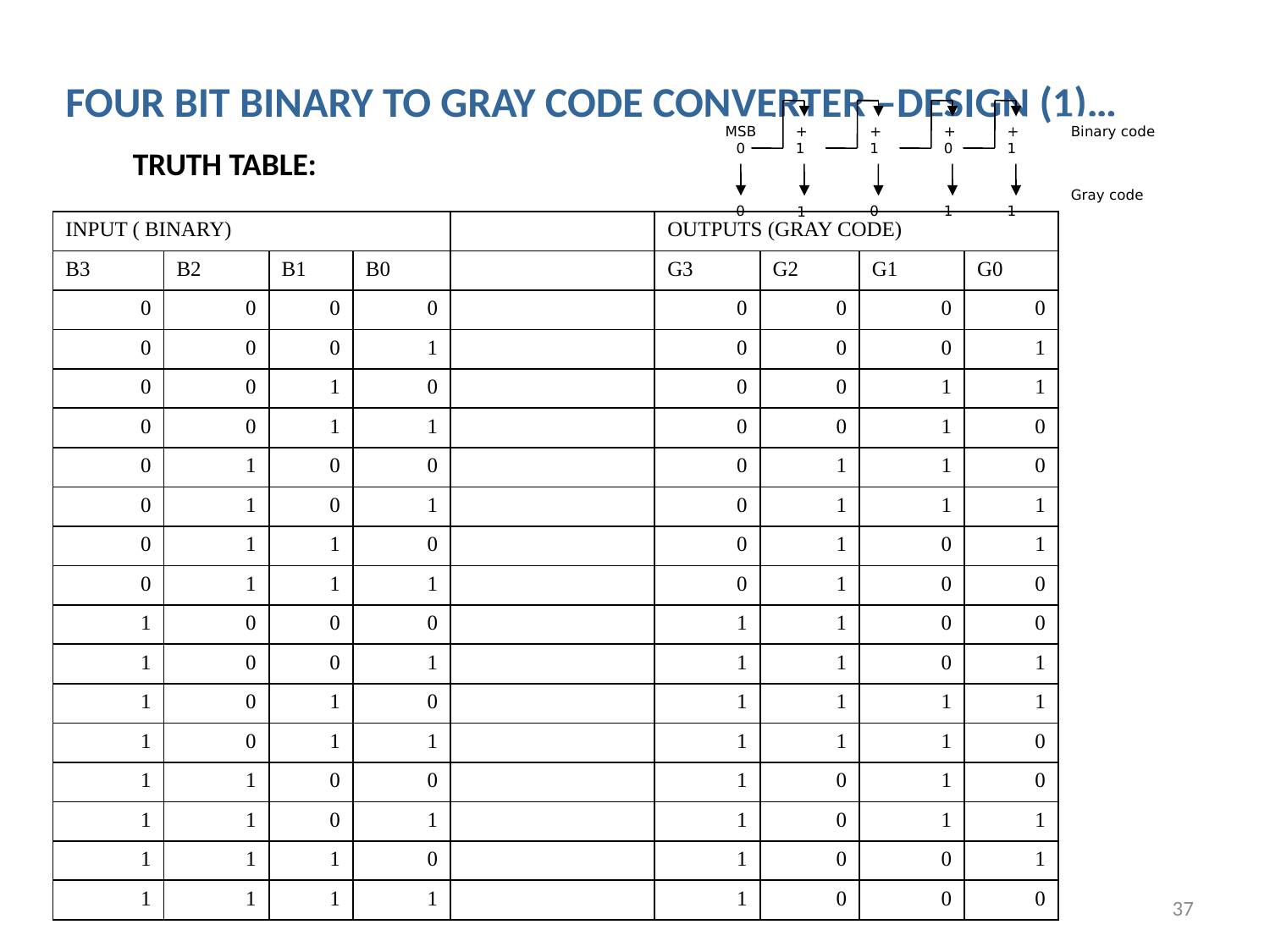

# FOUR BIT BINARY TO GRAY CODE CONVERTER –DESIGN (1)…

MSB
0
+
1
+
1
+
0
+
1
Binary code

Gray code
0
0
1
1
1
TRUTH TABLE:
| INPUT ( BINARY) |  |  |  |  | OUTPUTS (GRAY CODE) |  |  |  |
| --- | --- | --- | --- | --- | --- | --- | --- | --- |
| B3 | B2 | B1 | B0 |  | G3 | G2 | G1 | G0 |
| 0 | 0 | 0 | 0 |  | 0 | 0 | 0 | 0 |
| 0 | 0 | 0 | 1 |  | 0 | 0 | 0 | 1 |
| 0 | 0 | 1 | 0 |  | 0 | 0 | 1 | 1 |
| 0 | 0 | 1 | 1 |  | 0 | 0 | 1 | 0 |
| 0 | 1 | 0 | 0 |  | 0 | 1 | 1 | 0 |
| 0 | 1 | 0 | 1 |  | 0 | 1 | 1 | 1 |
| 0 | 1 | 1 | 0 |  | 0 | 1 | 0 | 1 |
| 0 | 1 | 1 | 1 |  | 0 | 1 | 0 | 0 |
| 1 | 0 | 0 | 0 |  | 1 | 1 | 0 | 0 |
| 1 | 0 | 0 | 1 |  | 1 | 1 | 0 | 1 |
| 1 | 0 | 1 | 0 |  | 1 | 1 | 1 | 1 |
| 1 | 0 | 1 | 1 |  | 1 | 1 | 1 | 0 |
| 1 | 1 | 0 | 0 |  | 1 | 0 | 1 | 0 |
| 1 | 1 | 0 | 1 |  | 1 | 0 | 1 | 1 |
| 1 | 1 | 1 | 0 |  | 1 | 0 | 0 | 1 |
| 1 | 1 | 1 | 1 |  | 1 | 0 | 0 | 0 |
37